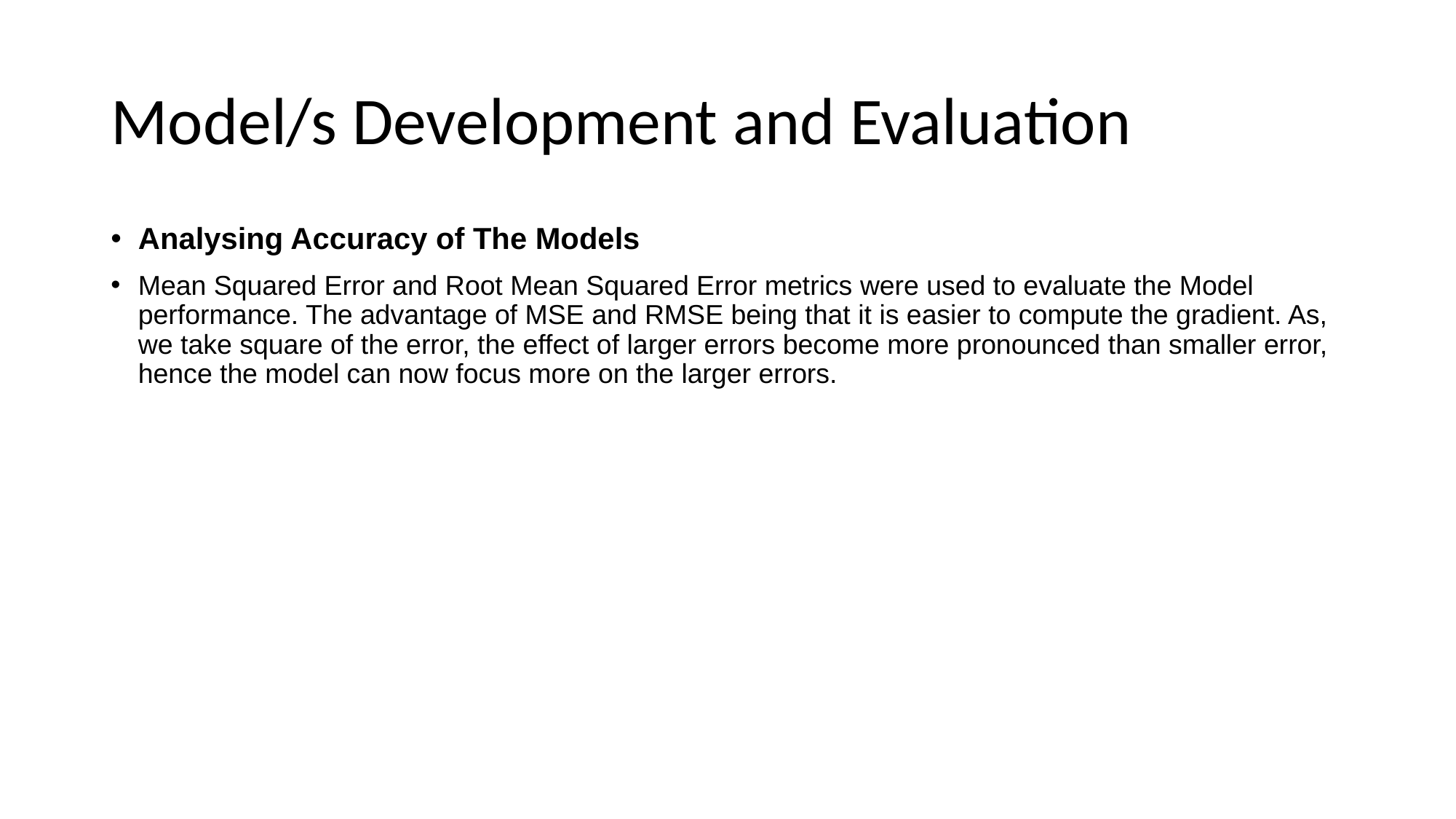

# Model/s Development and Evaluation
Analysing Accuracy of The Models
Mean Squared Error and Root Mean Squared Error metrics were used to evaluate the Model performance. The advantage of MSE and RMSE being that it is easier to compute the gradient. As, we take square of the error, the effect of larger errors become more pronounced than smaller error, hence the model can now focus more on the larger errors.